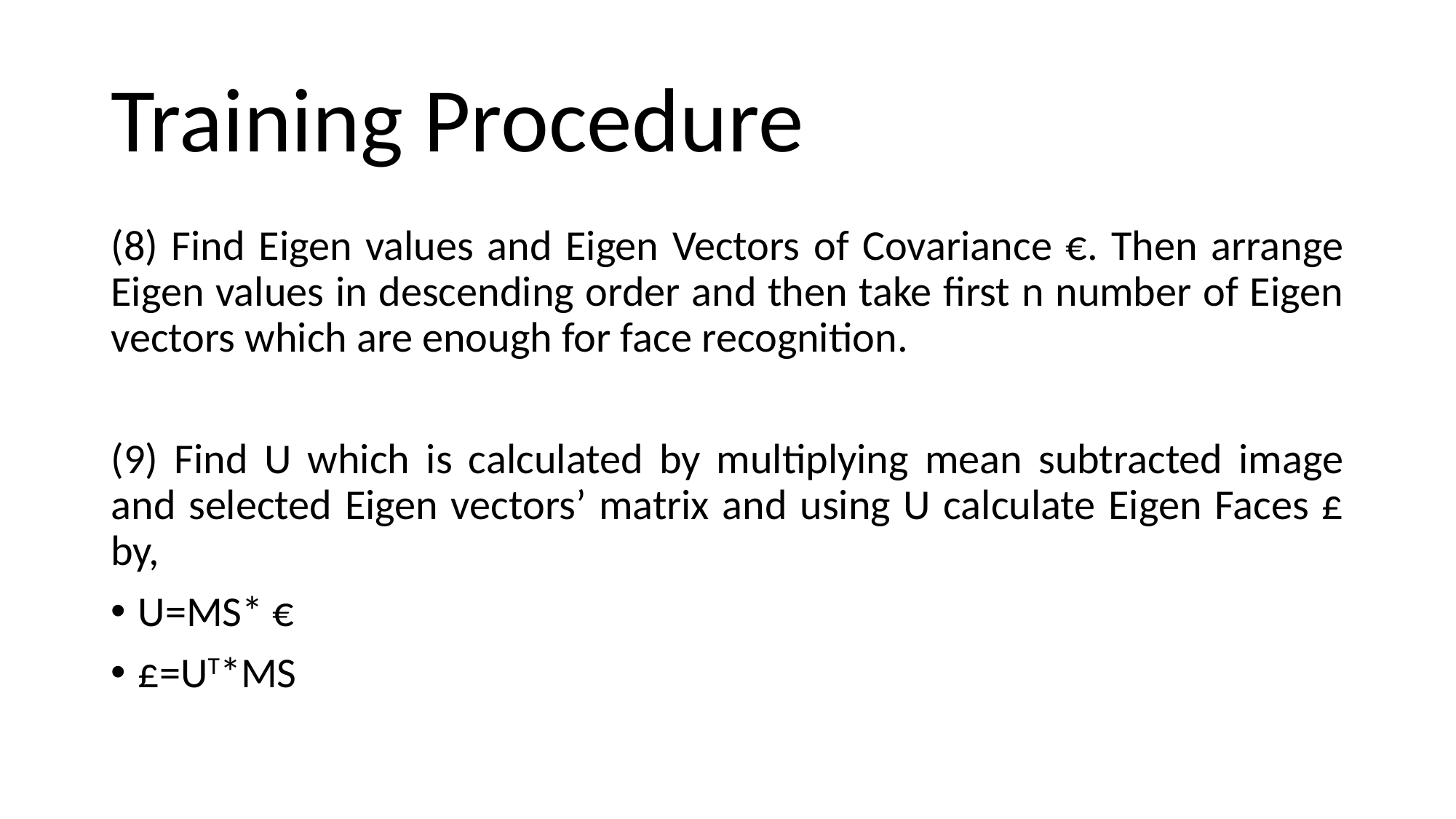

# Training Procedure
(8) Find Eigen values and Eigen Vectors of Covariance €. Then arrange Eigen values in descending order and then take first n number of Eigen vectors which are enough for face recognition.

(9) Find U which is calculated by multiplying mean subtracted image and selected Eigen vectors’ matrix and using U calculate Eigen Faces £ by,
U=MS* €
£=UT*MS